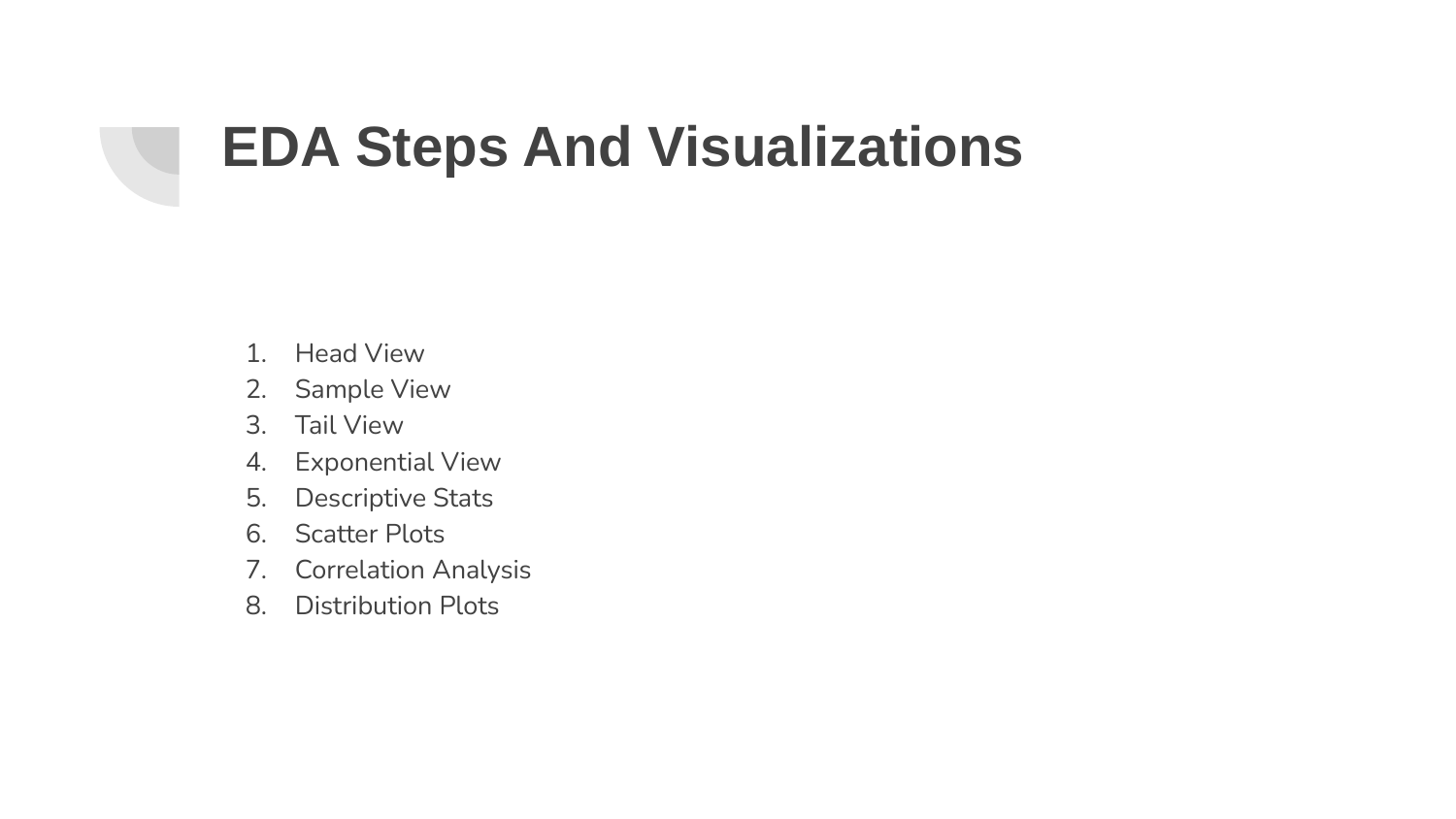

# EDA Steps And Visualizations
Head View
Sample View
Tail View
Exponential View
Descriptive Stats
Scatter Plots
Correlation Analysis
Distribution Plots